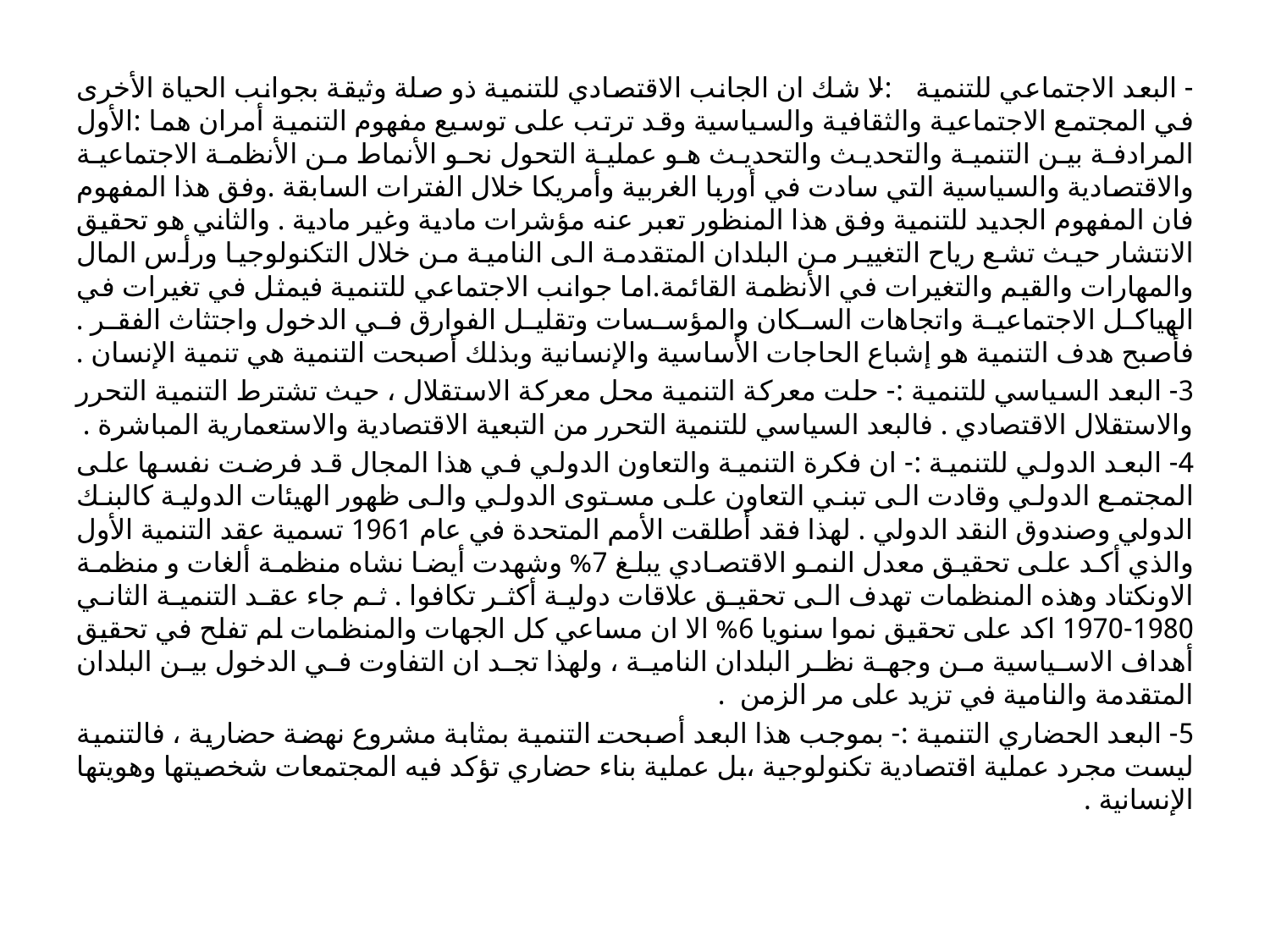

- البعد الاجتماعي للتنمية :- لا شك ان الجانب الاقتصادي للتنمية ذو صلة وثيقة بجوانب الحياة الأخرى في المجتمع الاجتماعية والثقافية والسياسية وقد ترتب على توسيع مفهوم التنمية أمران هما :الأول المرادفة بين التنمية والتحديث والتحديث هو عملية التحول نحو الأنماط من الأنظمة الاجتماعية والاقتصادية والسياسية التي سادت في أوربا الغربية وأمريكا خلال الفترات السابقة .وفق هذا المفهوم فان المفهوم الجديد للتنمية وفق هذا المنظور تعبر عنه مؤشرات مادية وغير مادية . والثاني هو تحقيق الانتشار حيث تشع رياح التغيير من البلدان المتقدمة الى النامية من خلال التكنولوجيا ورأس المال والمهارات والقيم والتغيرات في الأنظمة القائمة.اما جوانب الاجتماعي للتنمية فيمثل في تغيرات في الهياكل الاجتماعية واتجاهات السكان والمؤسسات وتقليل الفوارق في الدخول واجتثاث الفقر . فأصبح هدف التنمية هو إشباع الحاجات الأساسية والإنسانية وبذلك أصبحت التنمية هي تنمية الإنسان .
3- البعد السياسي للتنمية :- حلت معركة التنمية محل معركة الاستقلال ، حيث تشترط التنمية التحرر والاستقلال الاقتصادي . فالبعد السياسي للتنمية التحرر من التبعية الاقتصادية والاستعمارية المباشرة .
4- البعد الدولي للتنمية :- ان فكرة التنمية والتعاون الدولي في هذا المجال قد فرضت نفسها على المجتمع الدولي وقادت الى تبني التعاون على مستوى الدولي والى ظهور الهيئات الدولية كالبنك الدولي وصندوق النقد الدولي . لهذا فقد أطلقت الأمم المتحدة في عام 1961 تسمية عقد التنمية الأول والذي أكد على تحقيق معدل النمو الاقتصادي يبلغ 7% وشهدت أيضا نشاه منظمة ألغات و منظمة الاونكتاد وهذه المنظمات تهدف الى تحقيق علاقات دولية أكثر تكافوا . ثم جاء عقد التنمية الثاني 1980-1970 اكد على تحقيق نموا سنويا 6% الا ان مساعي كل الجهات والمنظمات لم تفلح في تحقيق أهداف الاسياسية من وجهة نظر البلدان النامية ، ولهذا تجد ان التفاوت في الدخول بين البلدان المتقدمة والنامية في تزيد على مر الزمن  .
5- البعد الحضاري التنمية :- بموجب هذا البعد أصبحت التنمية بمثابة مشروع نهضة حضارية ، فالتنمية ليست مجرد عملية اقتصادية تكنولوجية ،بل عملية بناء حضاري تؤكد فيه المجتمعات شخصيتها وهويتها الإنسانية .